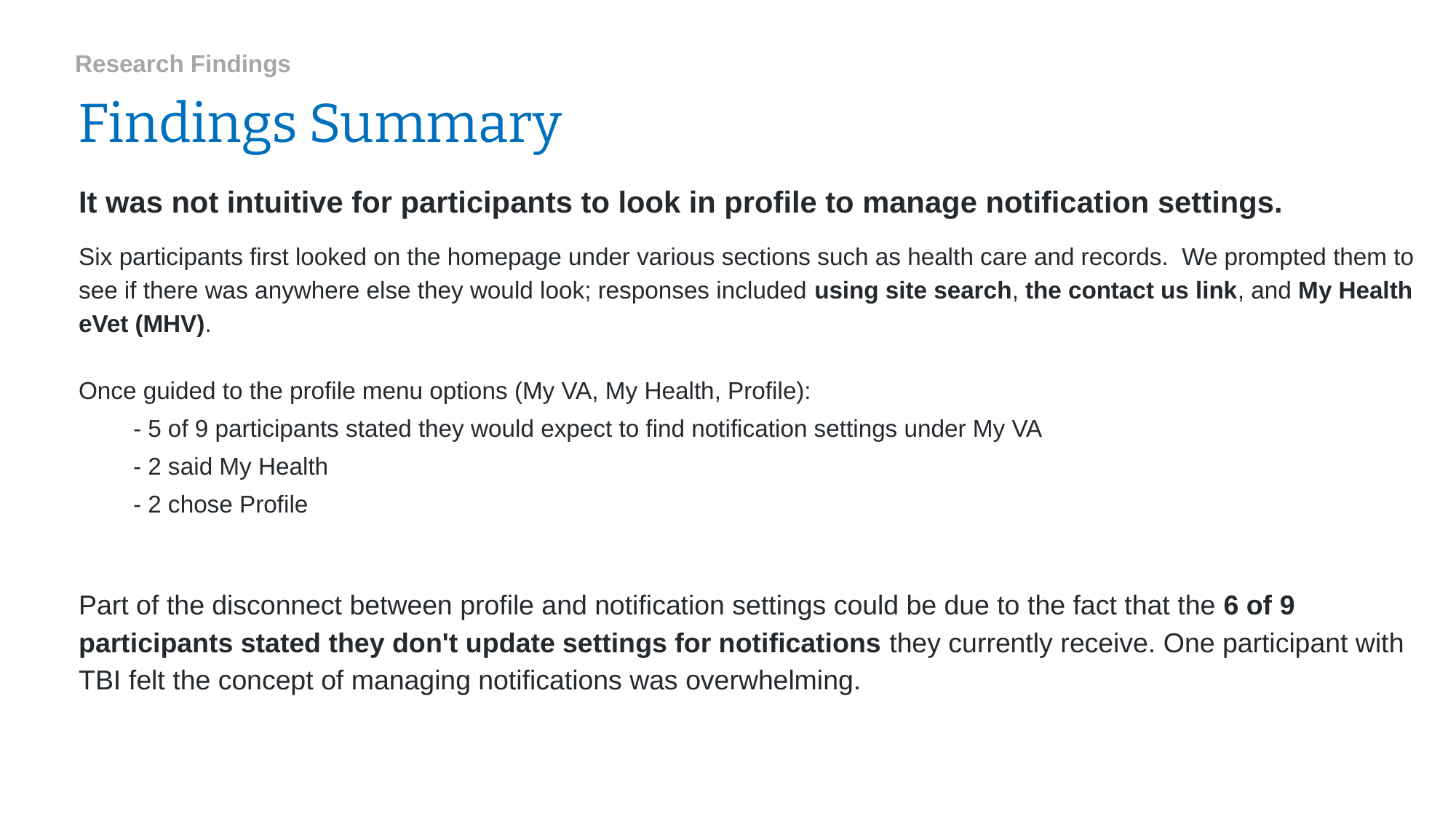

Research Findings
# Findings Summary
It was not intuitive for participants to look in profile to manage notification settings.
Six participants first looked on the homepage under various sections such as health care and records.  We prompted them to see if there was anywhere else they would look; responses included using site search, the contact us link, and My Health eVet (MHV).
Once guided to the profile menu options (My VA, My Health, Profile):
- 5 of 9 participants stated they would expect to find notification settings under My VA
- 2 said My Health
- 2 chose Profile

Part of the disconnect between profile and notification settings could be due to the fact that the 6 of 9 participants stated they don't update settings for notifications they currently receive. One participant with TBI felt the concept of managing notifications was overwhelming.